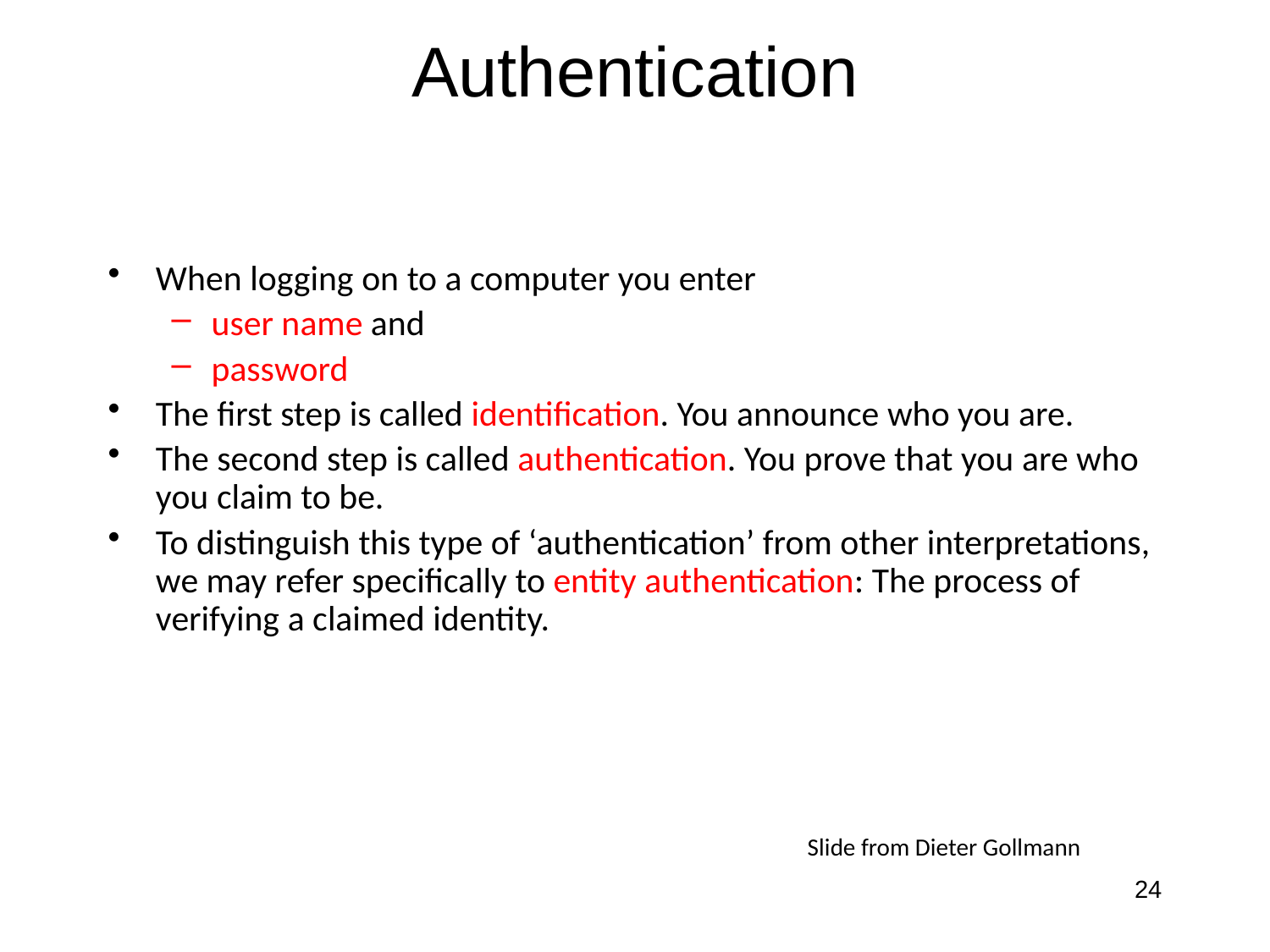

# Authentication
When logging on to a computer you enter
user name and
password
The first step is called identification. You announce who you are.
The second step is called authentication. You prove that you are who you claim to be.
To distinguish this type of ‘authentication’ from other interpretations, we may refer specifically to entity authentication: The process of verifying a claimed identity.
Slide from Dieter Gollmann
24